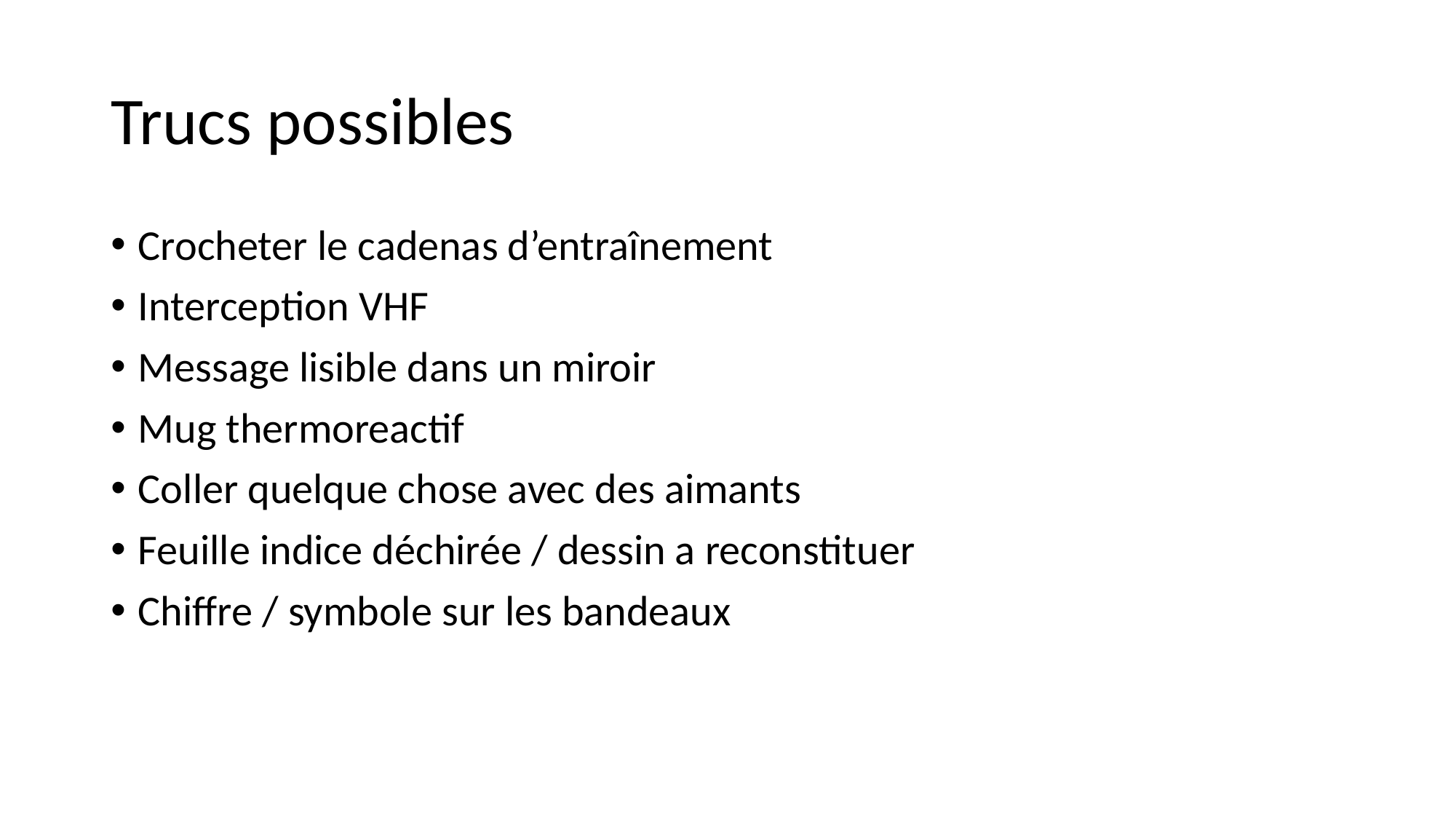

# Trucs possibles
Crocheter le cadenas d’entraînement
Interception VHF
Message lisible dans un miroir
Mug thermoreactif
Coller quelque chose avec des aimants
Feuille indice déchirée / dessin a reconstituer
Chiffre / symbole sur les bandeaux